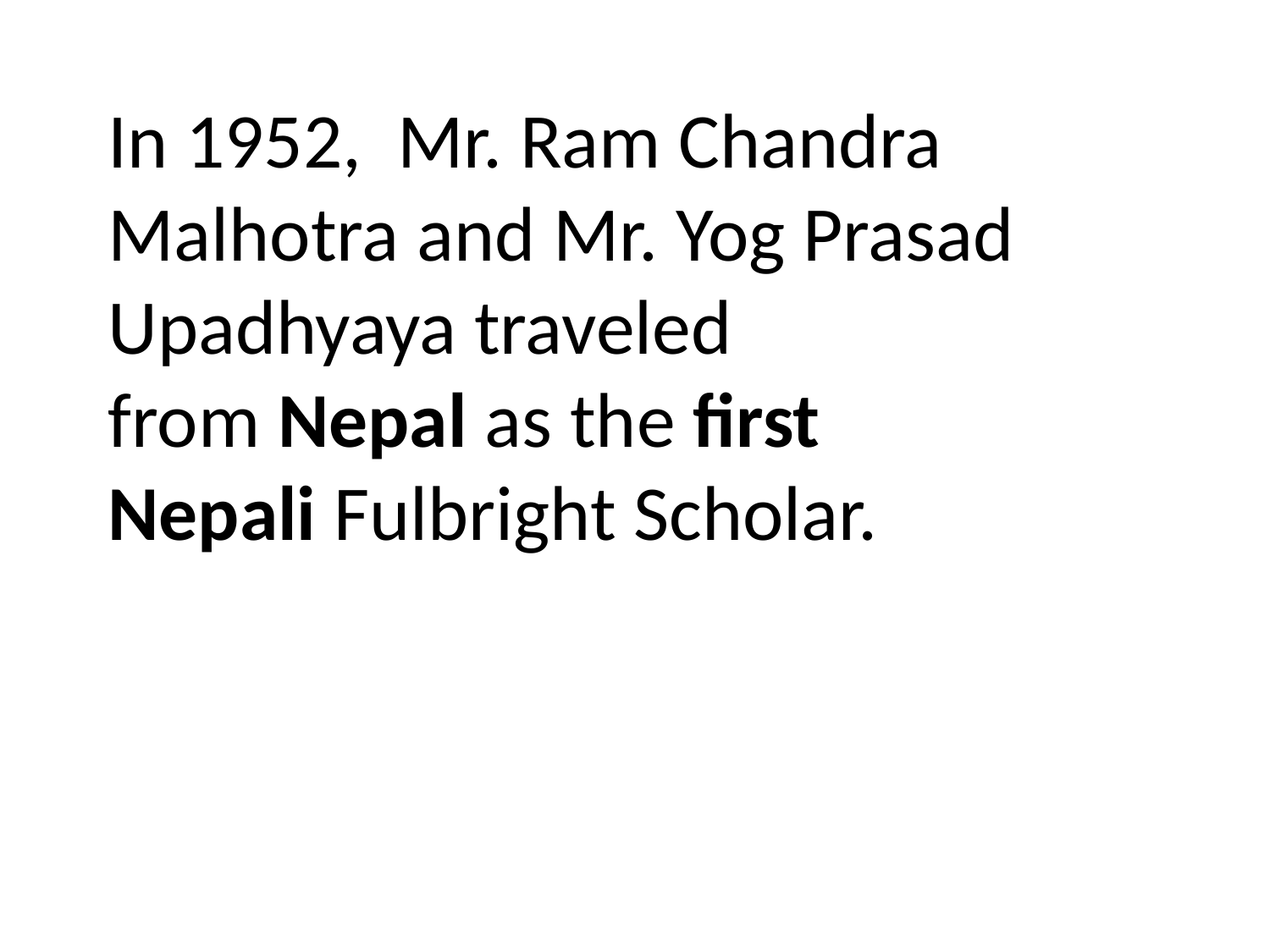

In 1952,  Mr. Ram Chandra Malhotra and Mr. Yog Prasad Upadhyaya traveled from Nepal as the first Nepali Fulbright Scholar.